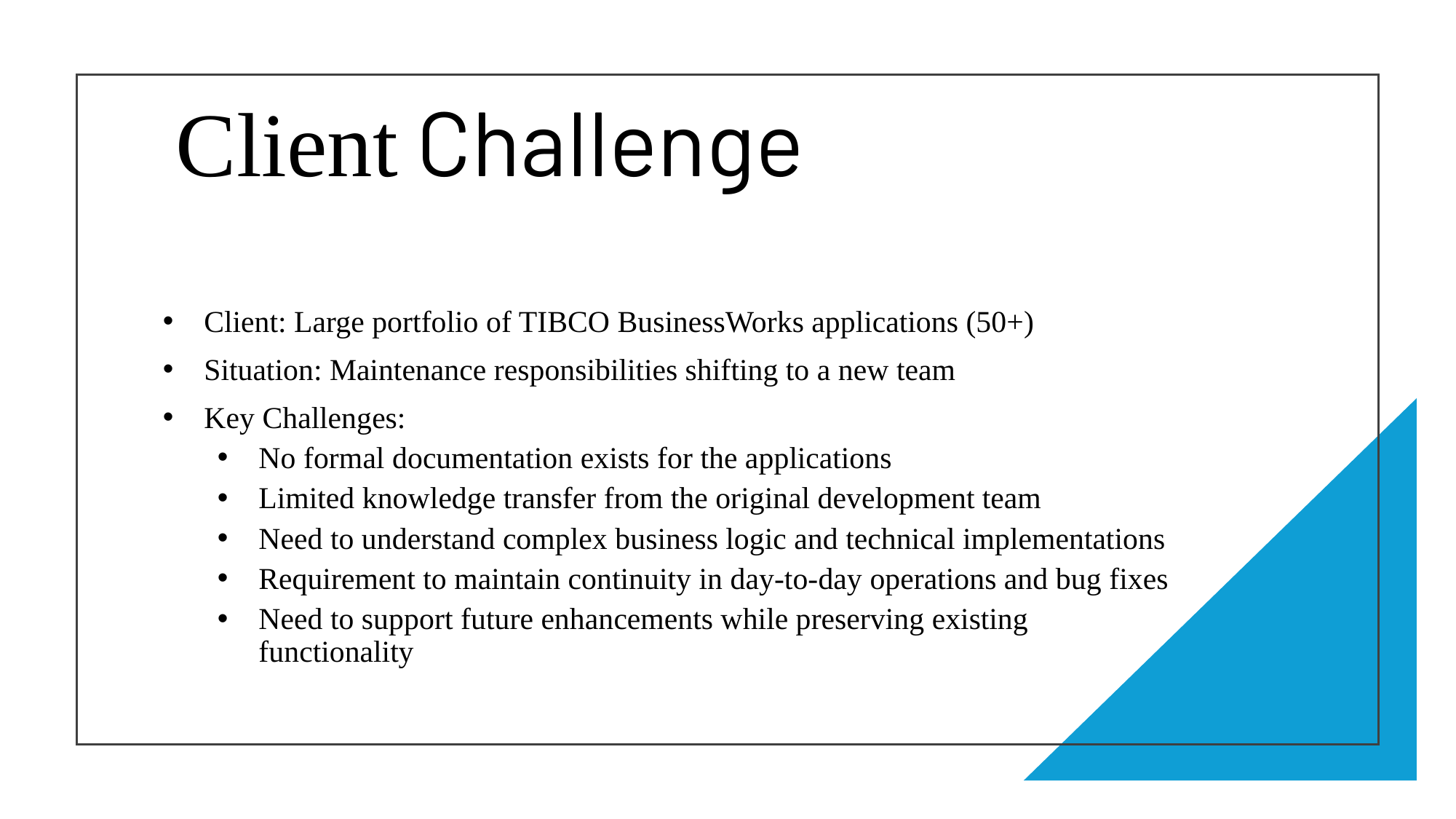

# Client Challenge
Client: Large portfolio of TIBCO BusinessWorks applications (50+)
Situation: Maintenance responsibilities shifting to a new team
Key Challenges:
No formal documentation exists for the applications
Limited knowledge transfer from the original development team
Need to understand complex business logic and technical implementations
Requirement to maintain continuity in day-to-day operations and bug fixes
Need to support future enhancements while preserving existing functionality